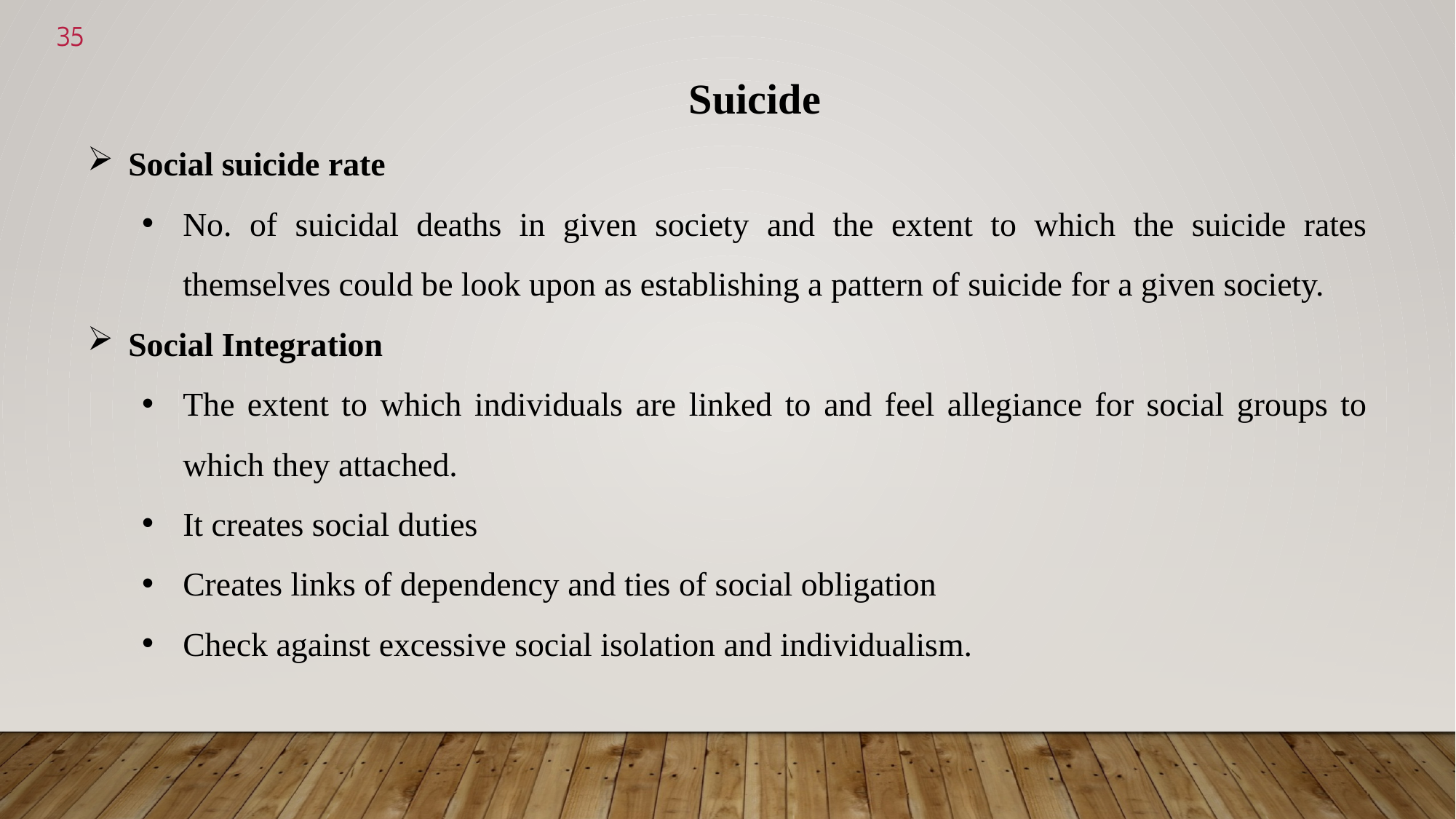

35
 Suicide
Social suicide rate
No. of suicidal deaths in given society and the extent to which the suicide rates themselves could be look upon as establishing a pattern of suicide for a given society.
Social Integration
The extent to which individuals are linked to and feel allegiance for social groups to which they attached.
It creates social duties
Creates links of dependency and ties of social obligation
Check against excessive social isolation and individualism.